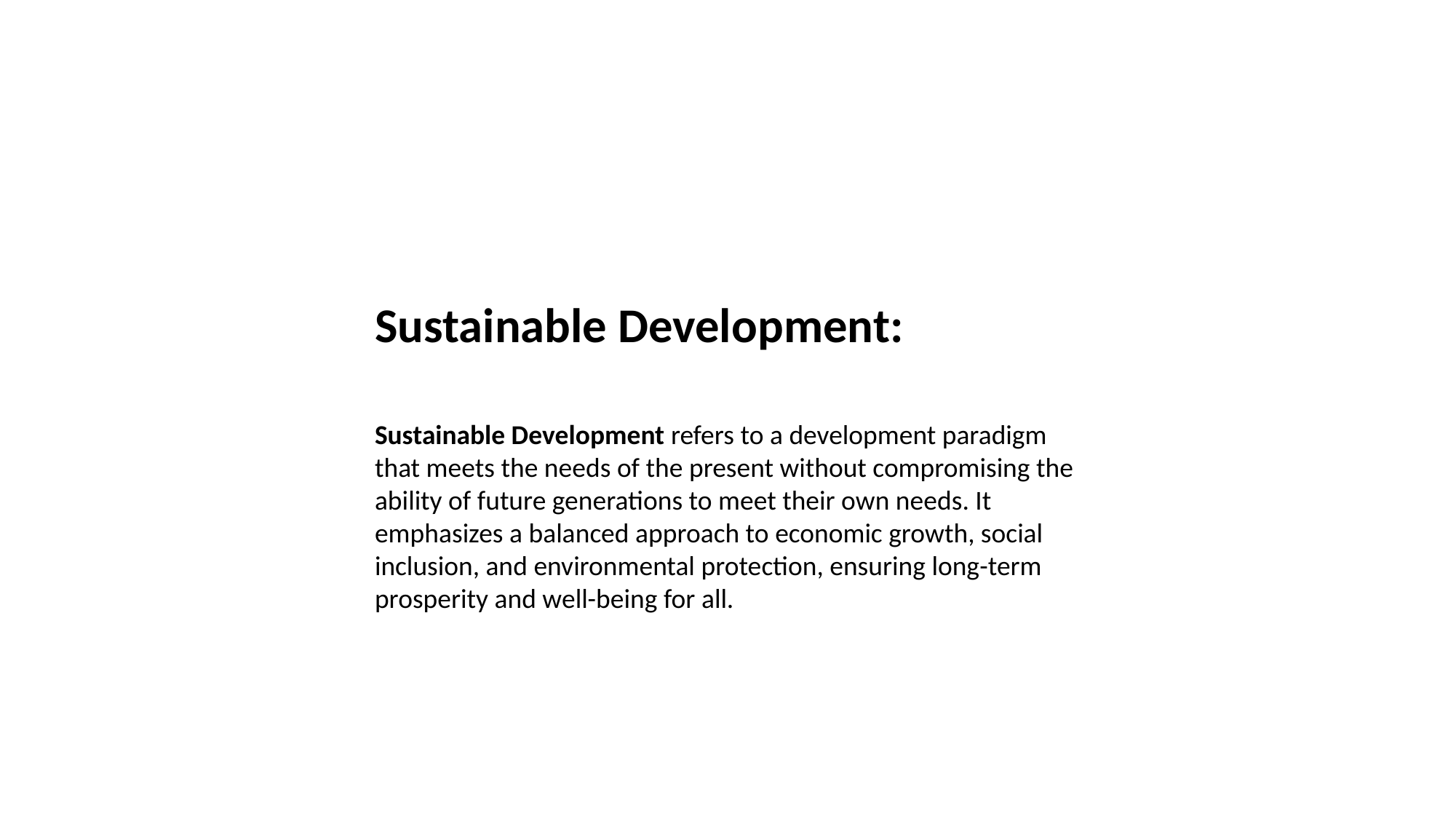

Sustainable Development:

Sustainable Development refers to a development paradigm that meets the needs of the present without compromising the ability of future generations to meet their own needs. It emphasizes a balanced approach to economic growth, social inclusion, and environmental protection, ensuring long-term prosperity and well-being for all.